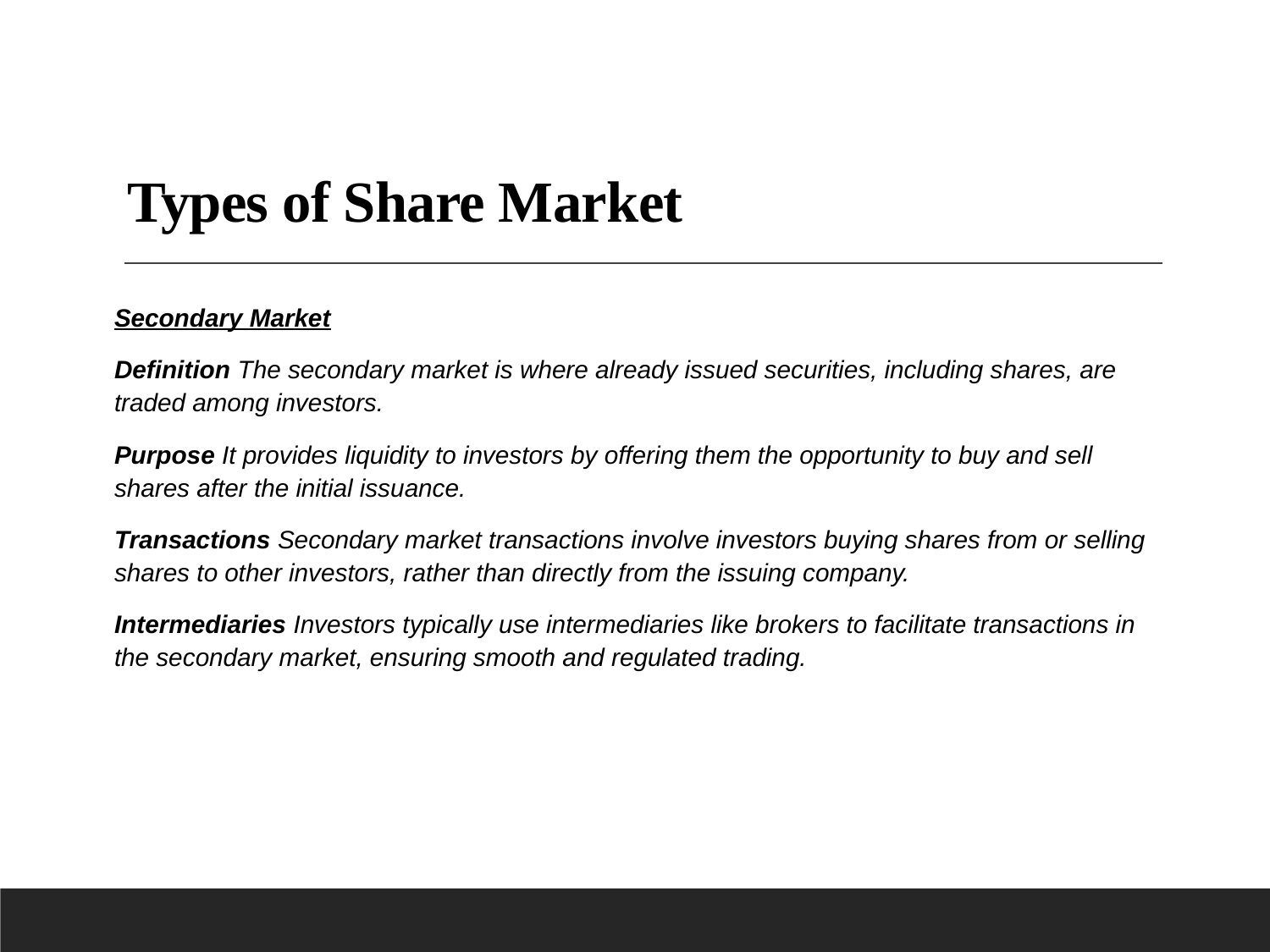

# Types of Share Market
Secondary Market
Definition The secondary market is where already issued securities, including shares, are traded among investors.
Purpose It provides liquidity to investors by offering them the opportunity to buy and sell shares after the initial issuance.
Transactions Secondary market transactions involve investors buying shares from or selling shares to other investors, rather than directly from the issuing company.
Intermediaries Investors typically use intermediaries like brokers to facilitate transactions in the secondary market, ensuring smooth and regulated trading.